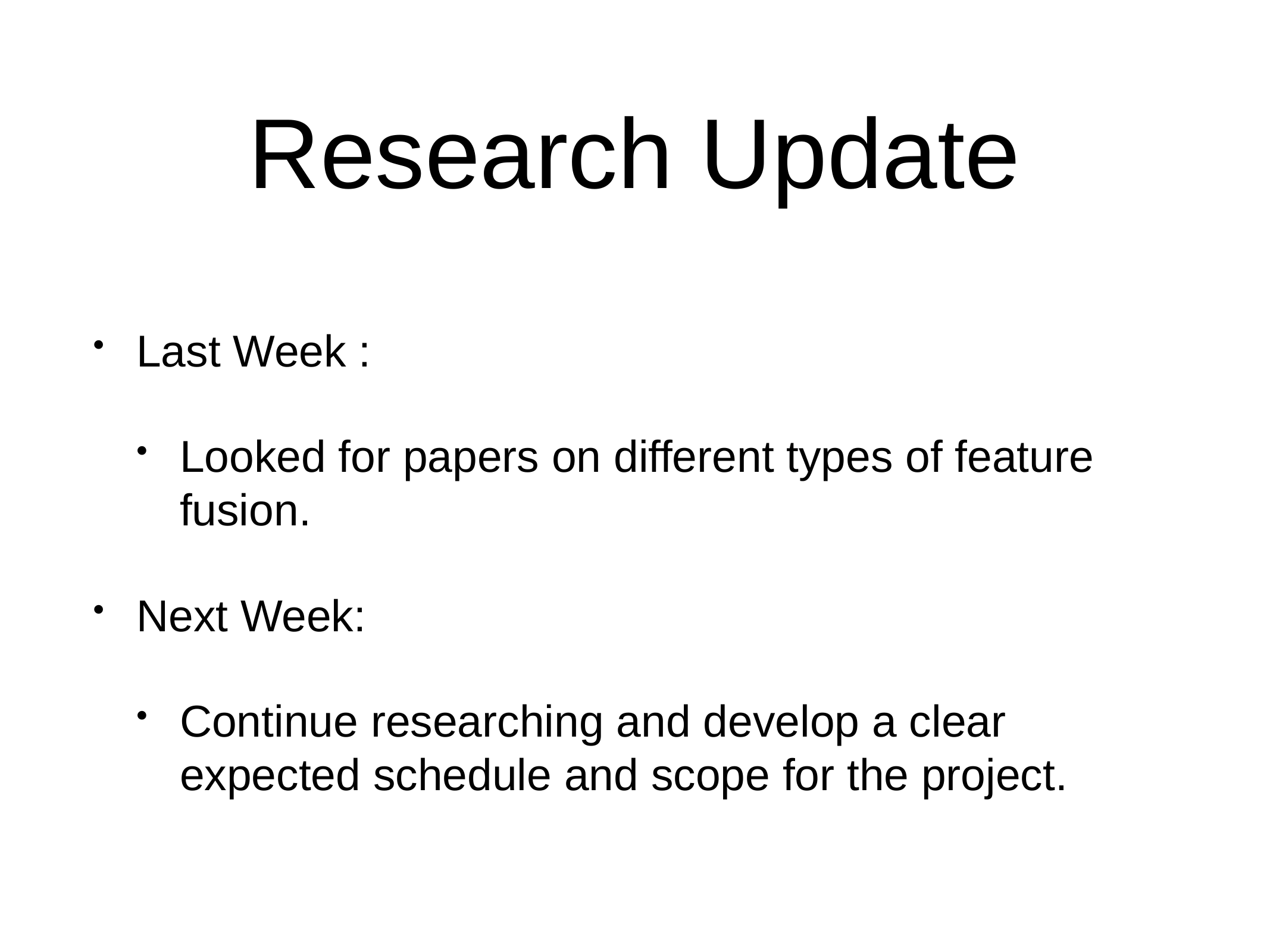

# Research Update
Last Week :
Looked for papers on different types of feature fusion.
Next Week:
Continue researching and develop a clear expected schedule and scope for the project.